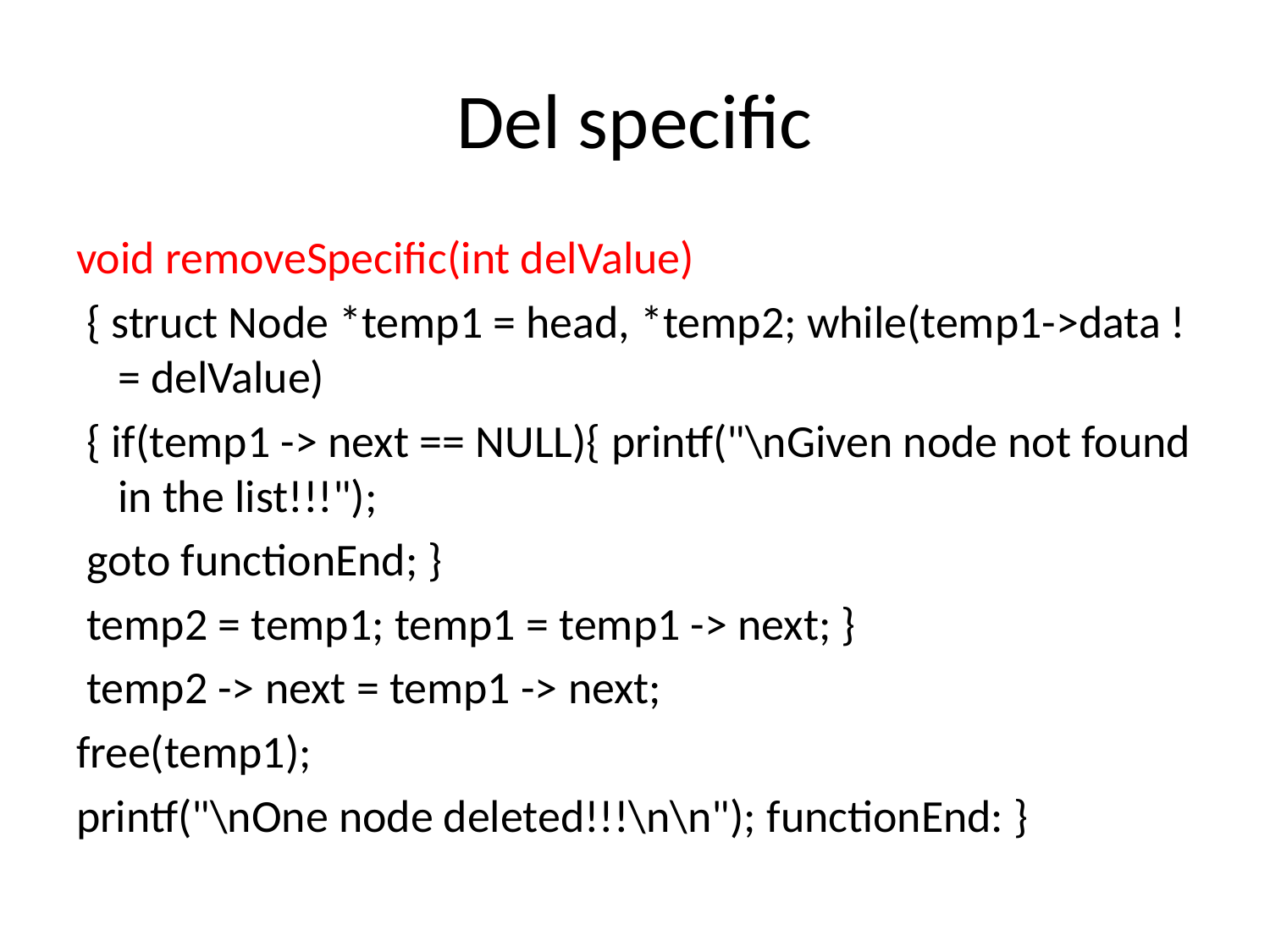

# Del specific
void removeSpecific(int delValue)
 { struct Node *temp1 = head, *temp2; while(temp1->data != delValue)
 { if(temp1 -> next == NULL){ printf("\nGiven node not found in the list!!!");
 goto functionEnd; }
 temp2 = temp1; temp1 = temp1 -> next; }
 temp2 -> next = temp1 -> next;
free(temp1);
printf("\nOne node deleted!!!\n\n"); functionEnd: }